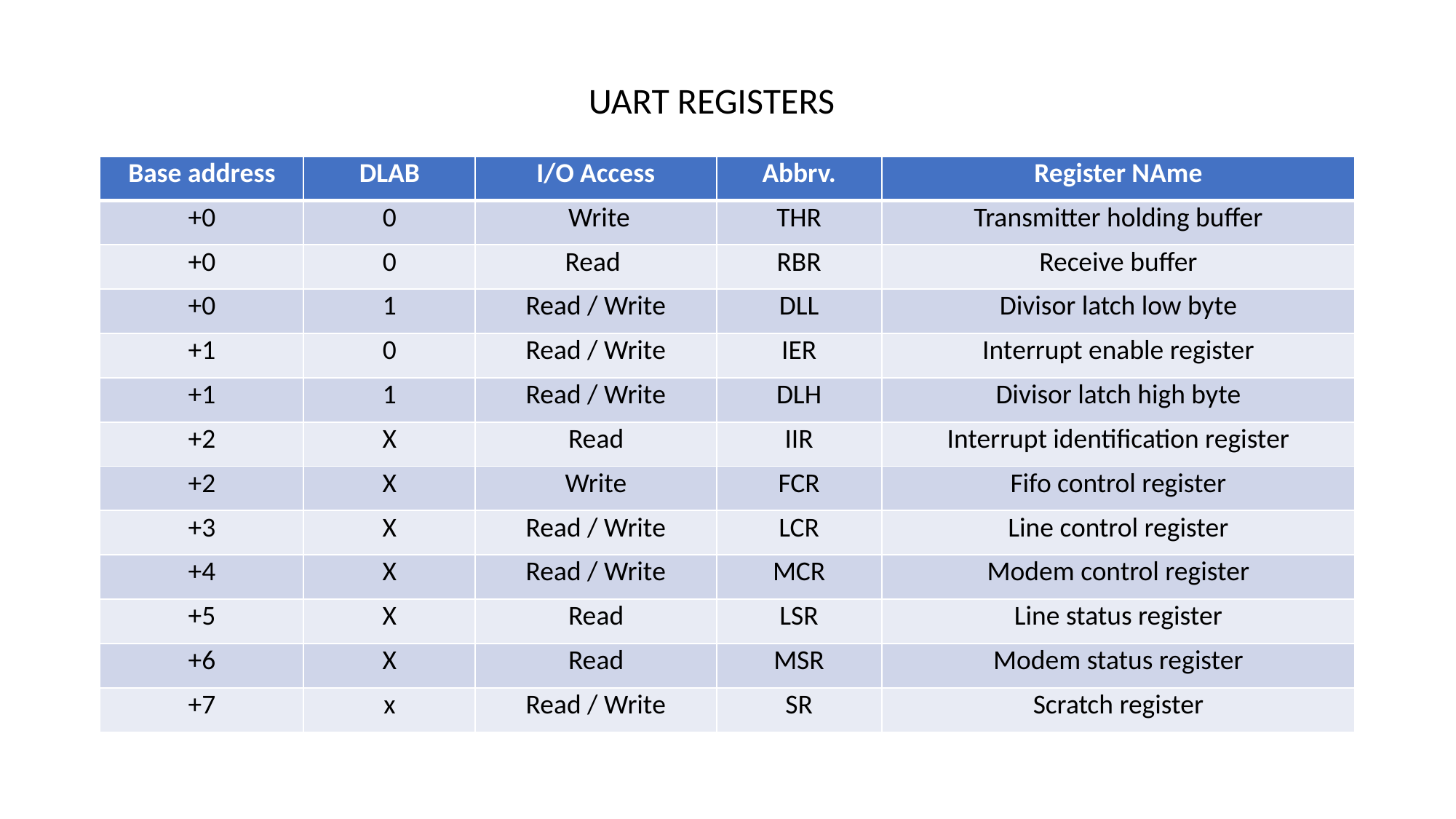

UART REGISTERS
| Base address | DLAB | I/O Access | Abbrv. | Register NAme |
| --- | --- | --- | --- | --- |
| +0 | 0 | Write | THR | Transmitter holding buffer |
| +0 | 0 | Read | RBR | Receive buffer |
| +0 | 1 | Read / Write | DLL | Divisor latch low byte |
| +1 | 0 | Read / Write | IER | Interrupt enable register |
| +1 | 1 | Read / Write | DLH | Divisor latch high byte |
| +2 | X | Read | IIR | Interrupt identification register |
| +2 | X | Write | FCR | Fifo control register |
| +3 | X | Read / Write | LCR | Line control register |
| +4 | X | Read / Write | MCR | Modem control register |
| +5 | X | Read | LSR | Line status register |
| +6 | X | Read | MSR | Modem status register |
| +7 | x | Read / Write | SR | Scratch register |